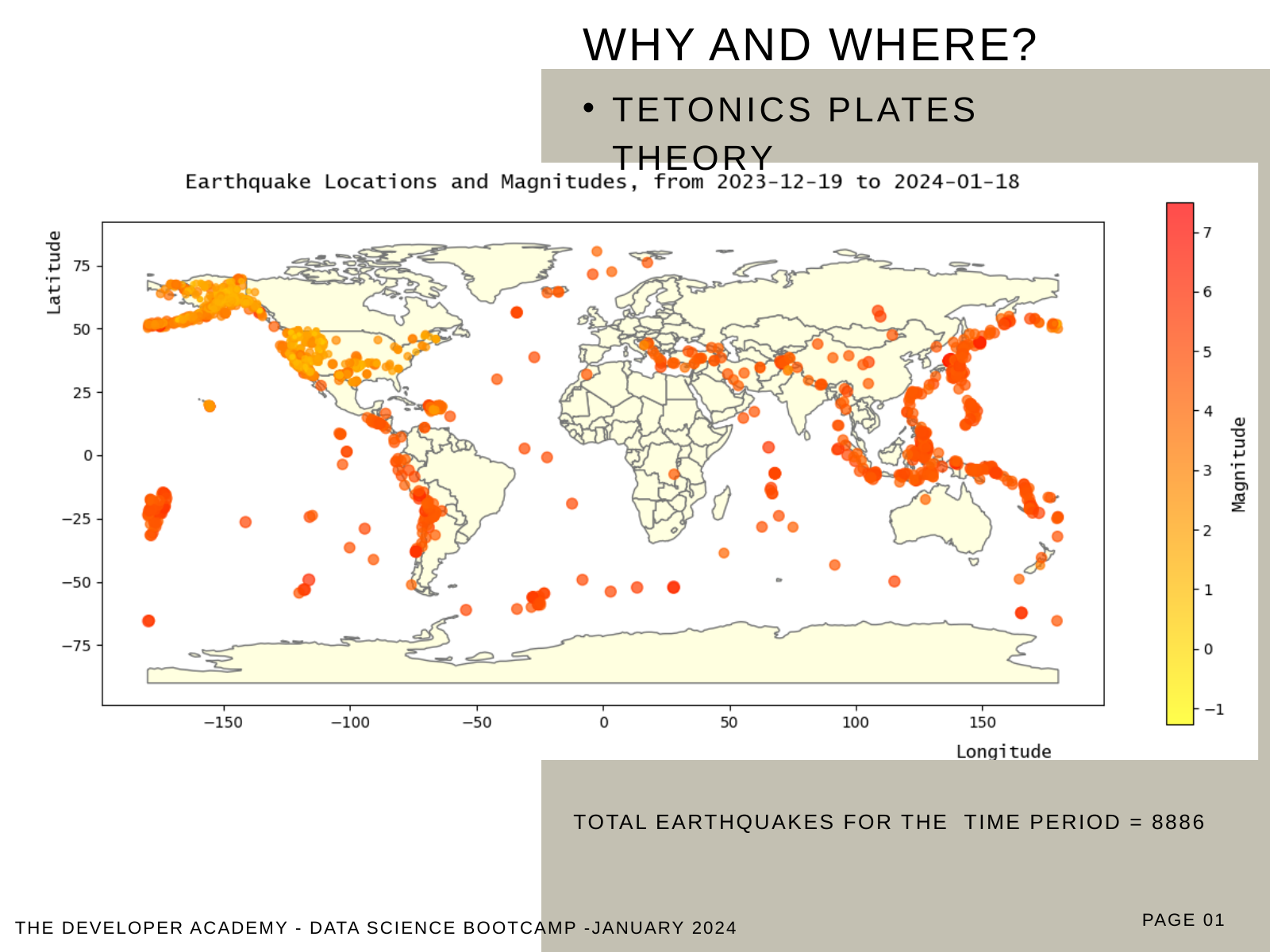

WHY AND WHERE?

TETONICS PLATES THEORY

TOTAL EARTHQUAKES FOR THE  TIME PERIOD = 8886
PAGE 01
THE DEVELOPER ACADEMY - DATA SCIENCE BOOTCAMP -JANUARY 2024